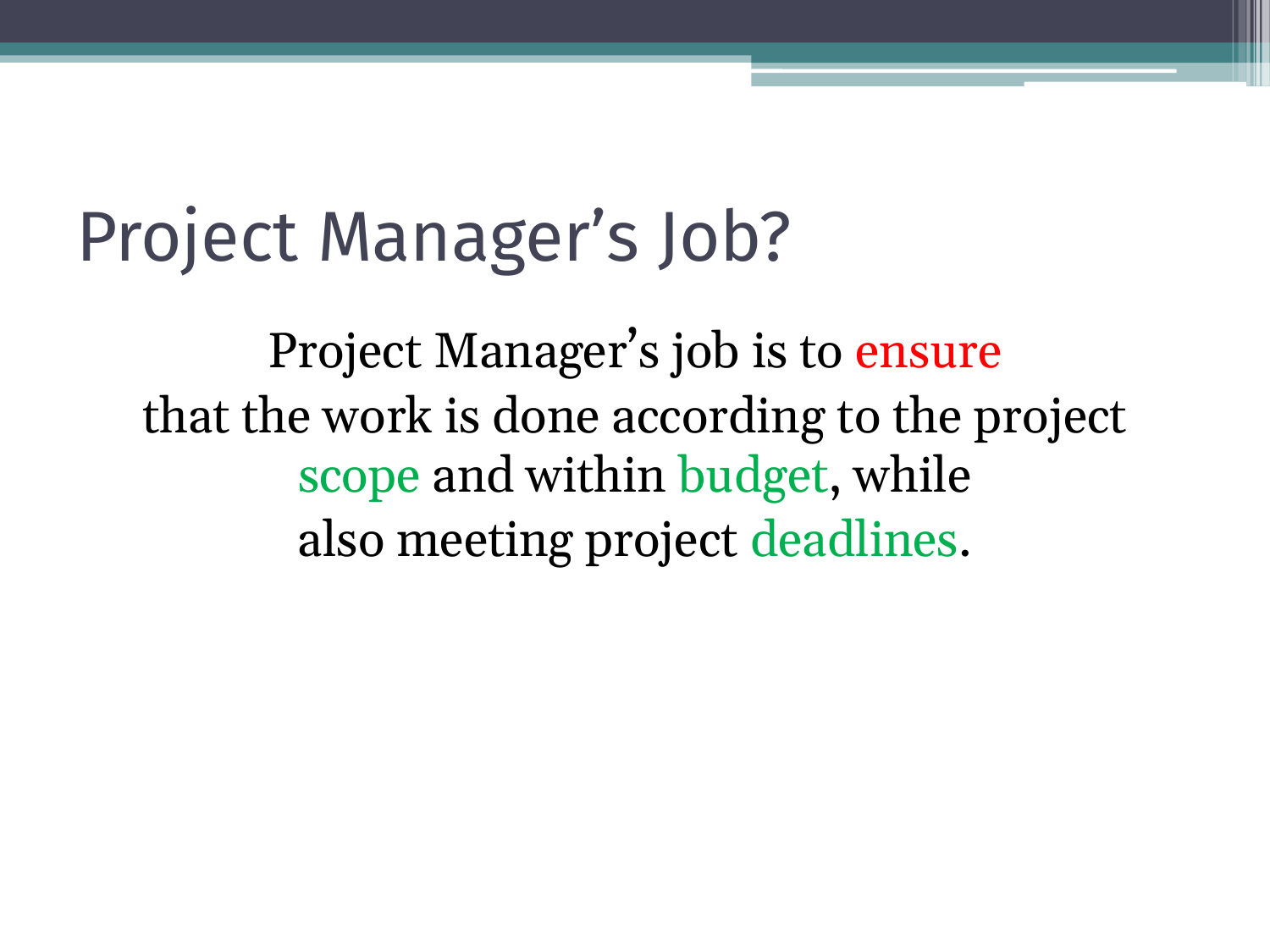

# Project Manager’s Job?
Project Manager’s job is to ensure
that the work is done according to the project scope and within budget, while
also meeting project deadlines.